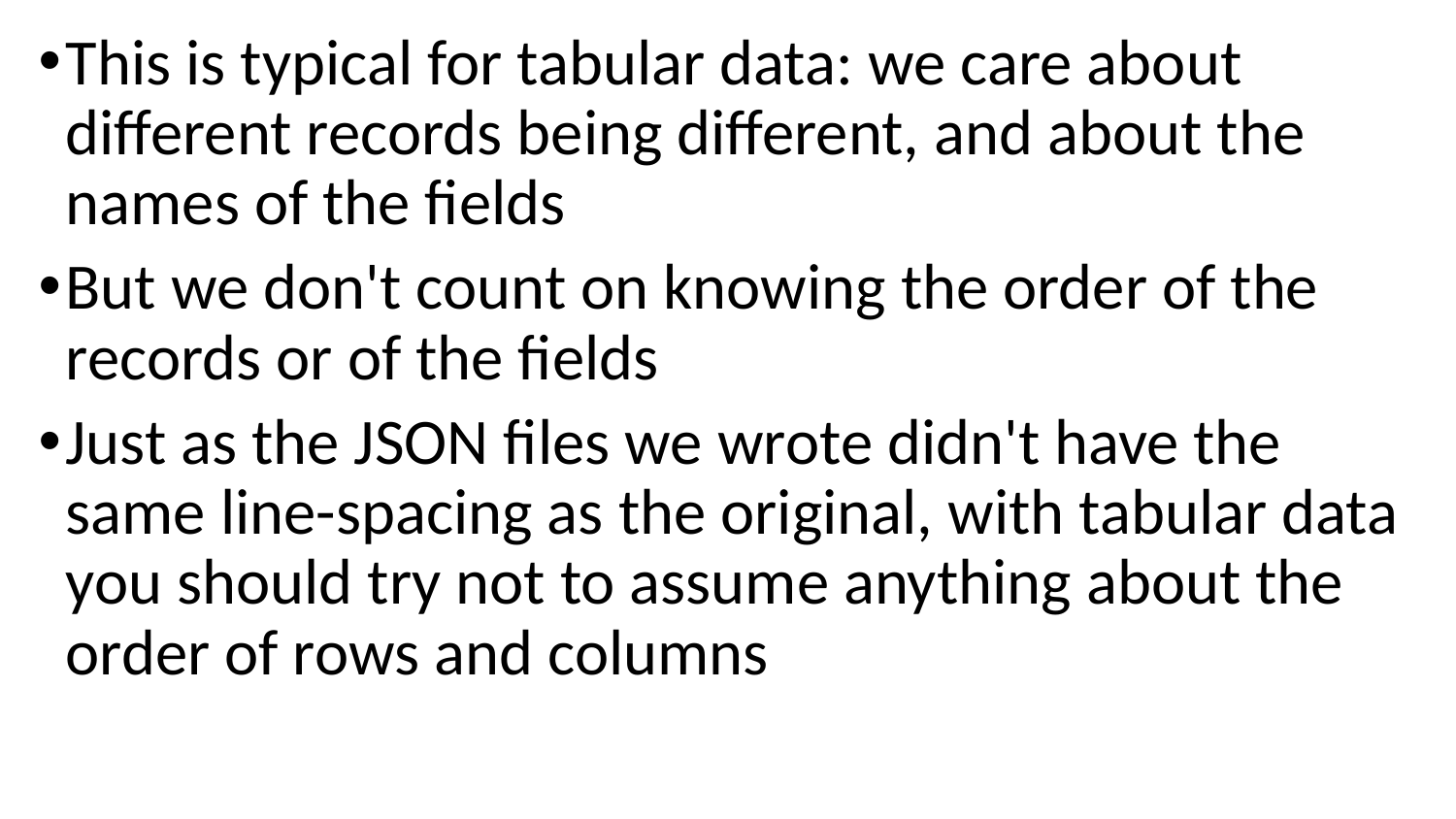

This is typical for tabular data: we care about different records being different, and about the names of the fields
But we don't count on knowing the order of the records or of the fields
Just as the JSON files we wrote didn't have the same line-spacing as the original, with tabular data you should try not to assume anything about the order of rows and columns